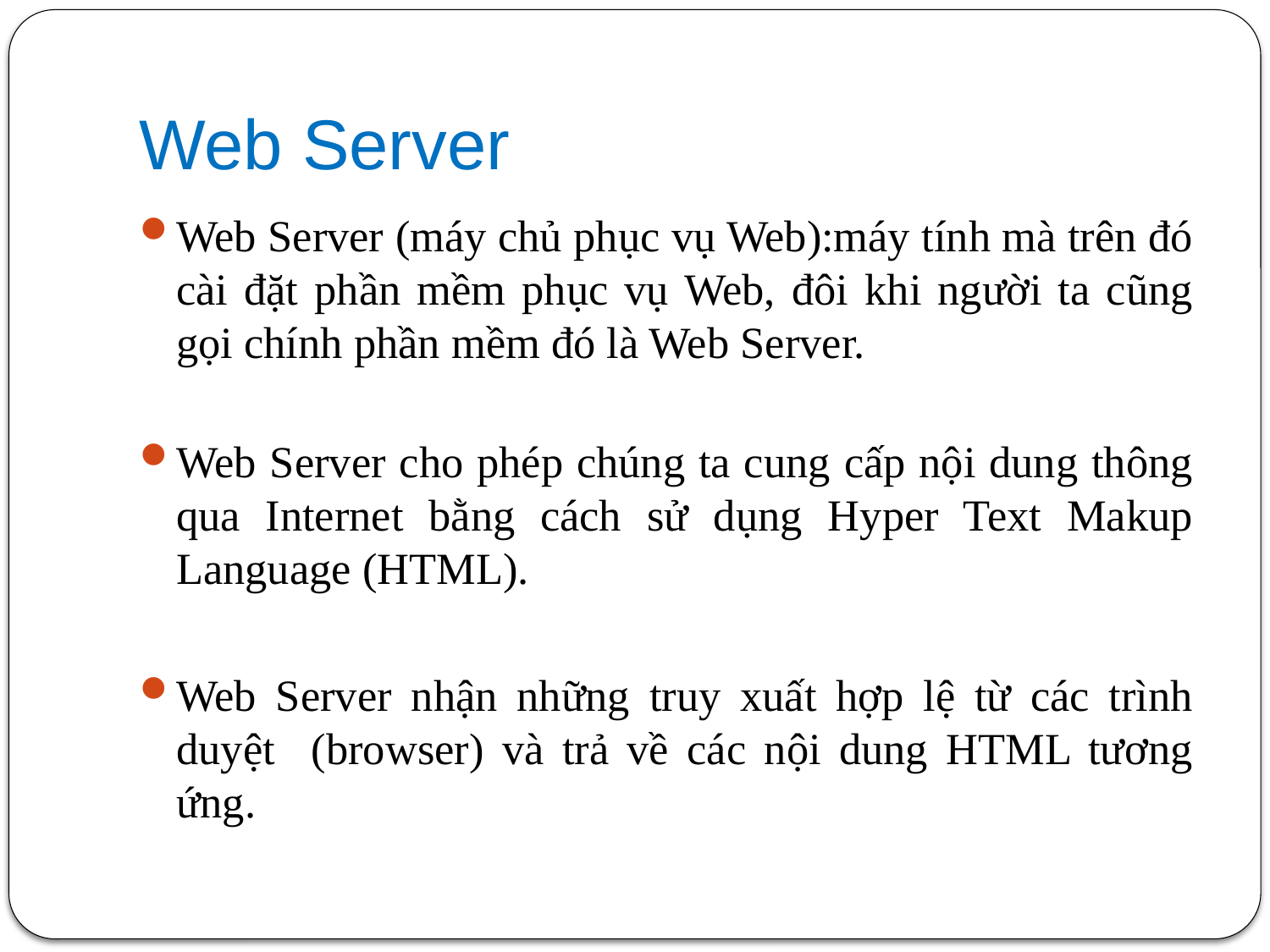

# Web Server
Web Server (máy chủ phục vụ Web):máy tính mà trên đó cài đặt phần mềm phục vụ Web, đôi khi người ta cũng gọi chính phần mềm đó là Web Server.

Web Server cho phép chúng ta cung cấp nội dung thông qua Internet bằng cách sử dụng Hyper Text Makup Language (HTML).

Web Server nhận những truy xuất hợp lệ từ các trình duyệt  (browser) và trả về các nội dung HTML tương ứng.